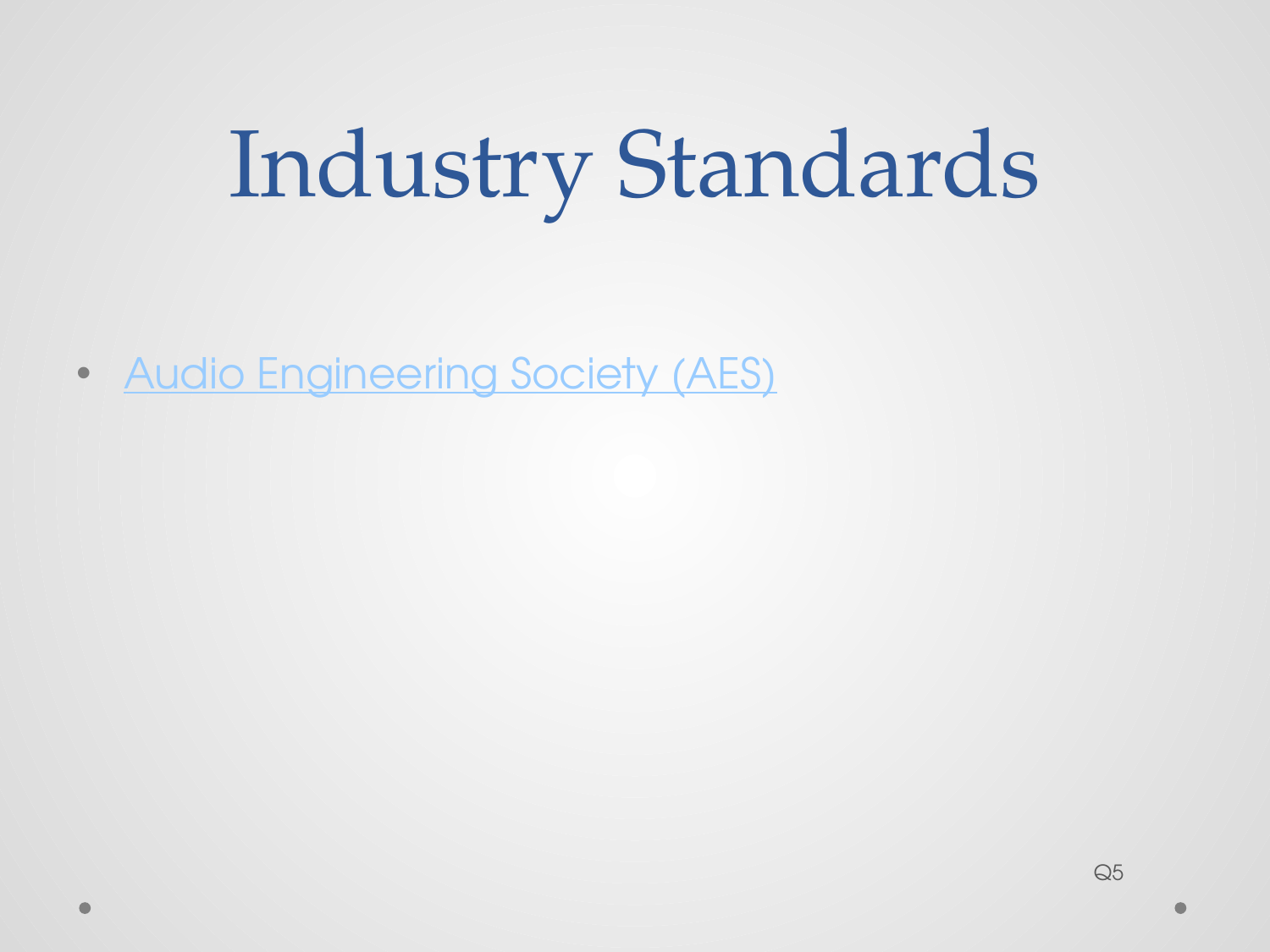

# Industry Standards

Audio Engineering Society (AES)
Q5